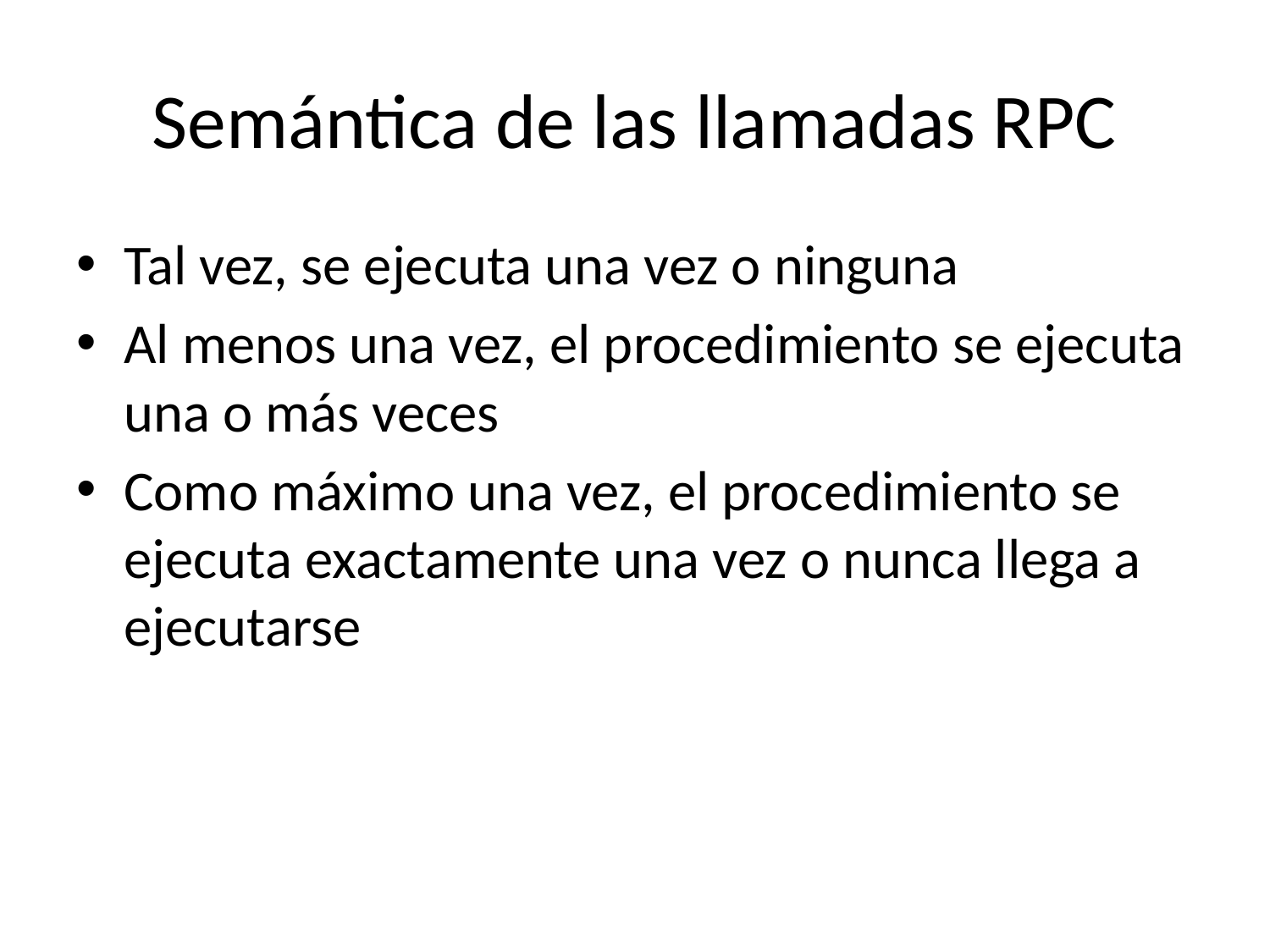

# Semántica de las llamadas RPC
Tal vez, se ejecuta una vez o ninguna
Al menos una vez, el procedimiento se ejecuta una o más veces
Como máximo una vez, el procedimiento se ejecuta exactamente una vez o nunca llega a ejecutarse